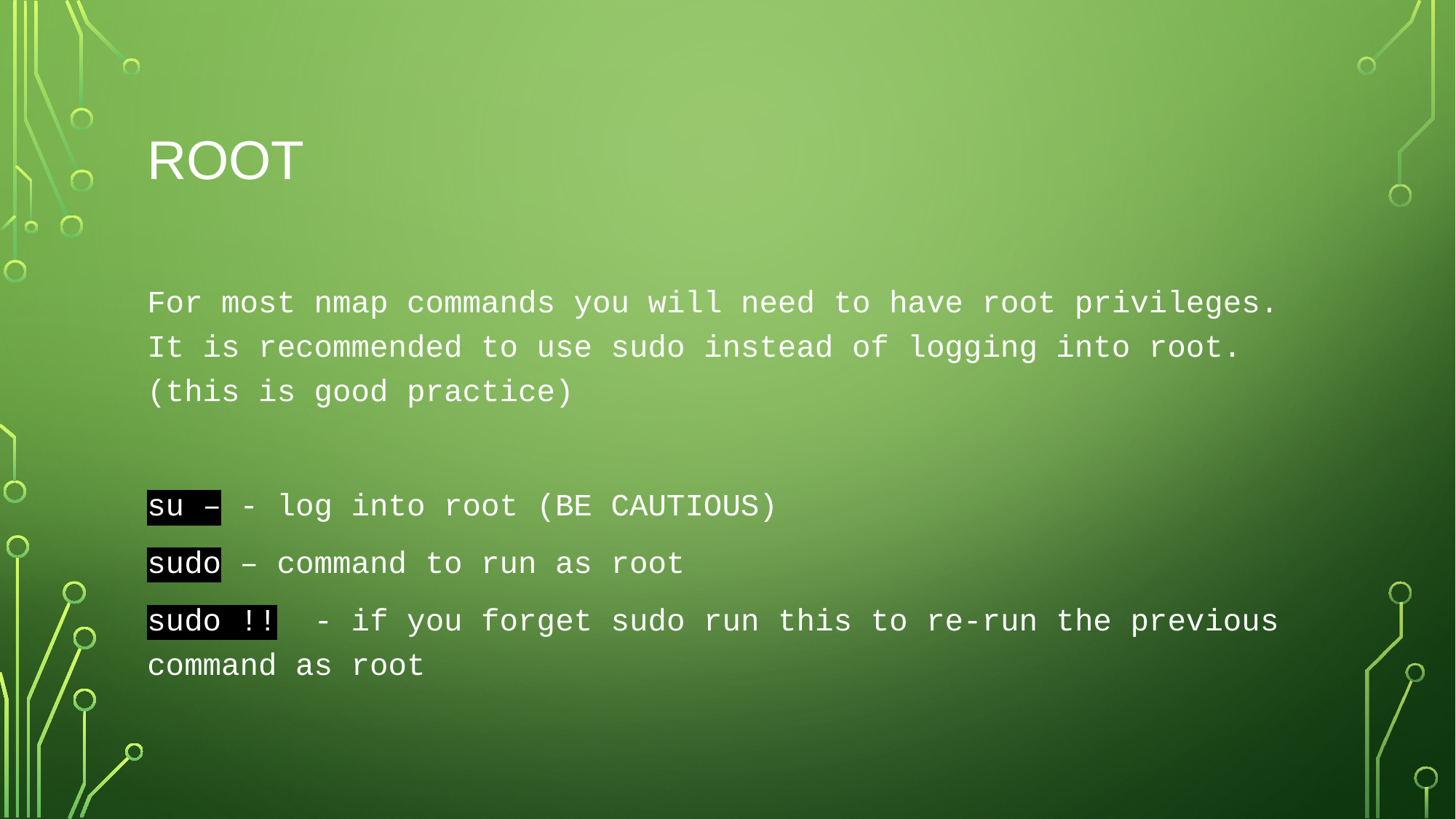

# root
For most nmap commands you will need to have root privileges. It is recommended to use sudo instead of logging into root. (this is good practice)

su – - log into root (BE CAUTIOUS)
sudo – command to run as root
sudo !!  - if you forget sudo run this to re-run the previous command as root